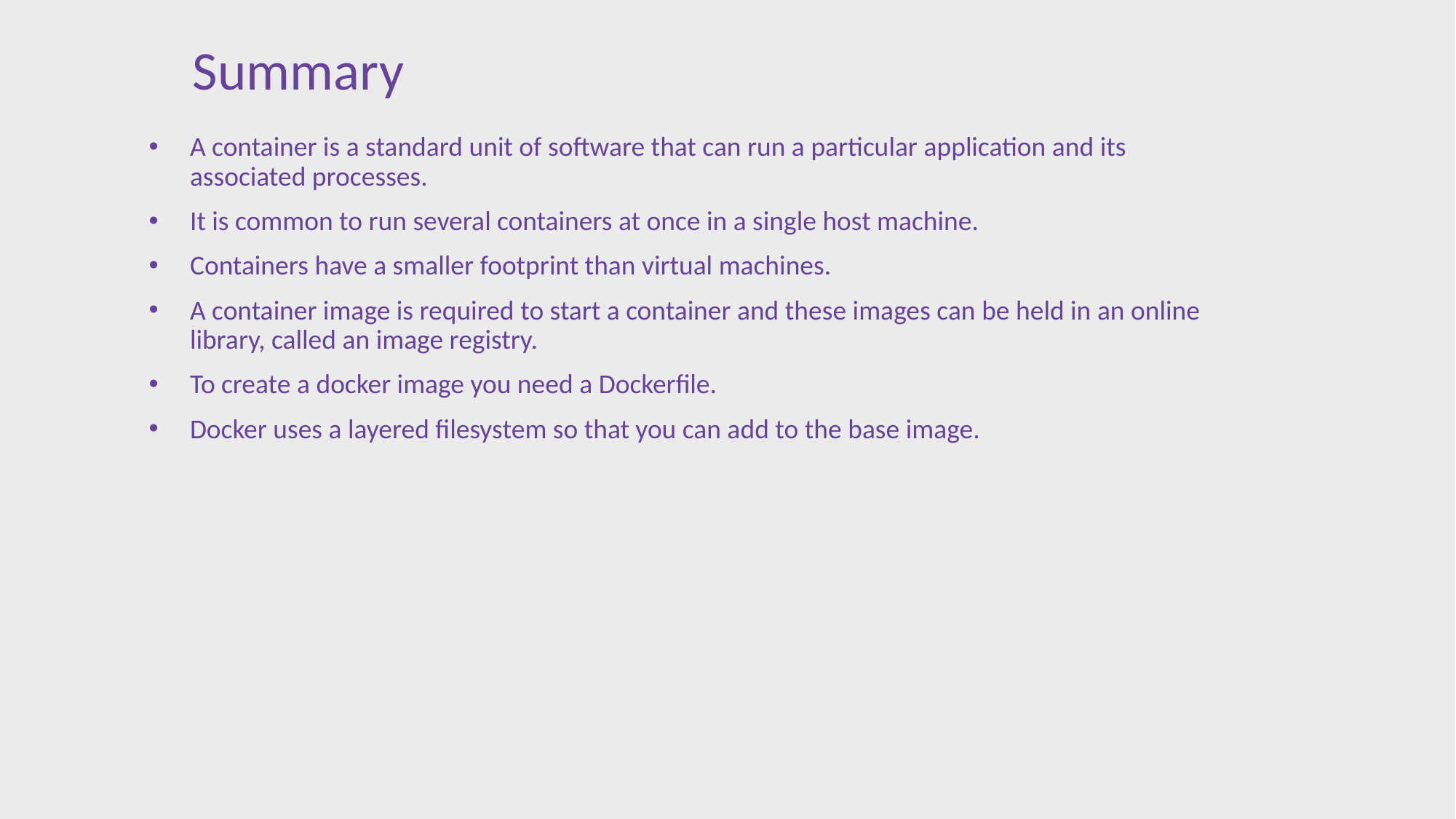

# Summary
A container is a standard unit of software that can run a particular application and its associated processes.
It is common to run several containers at once in a single host machine.
Containers have a smaller footprint than virtual machines.
A container image is required to start a container and these images can be held in an online library, called an image registry.
To create a docker image you need a Dockerfile.
Docker uses a layered filesystem so that you can add to the base image.